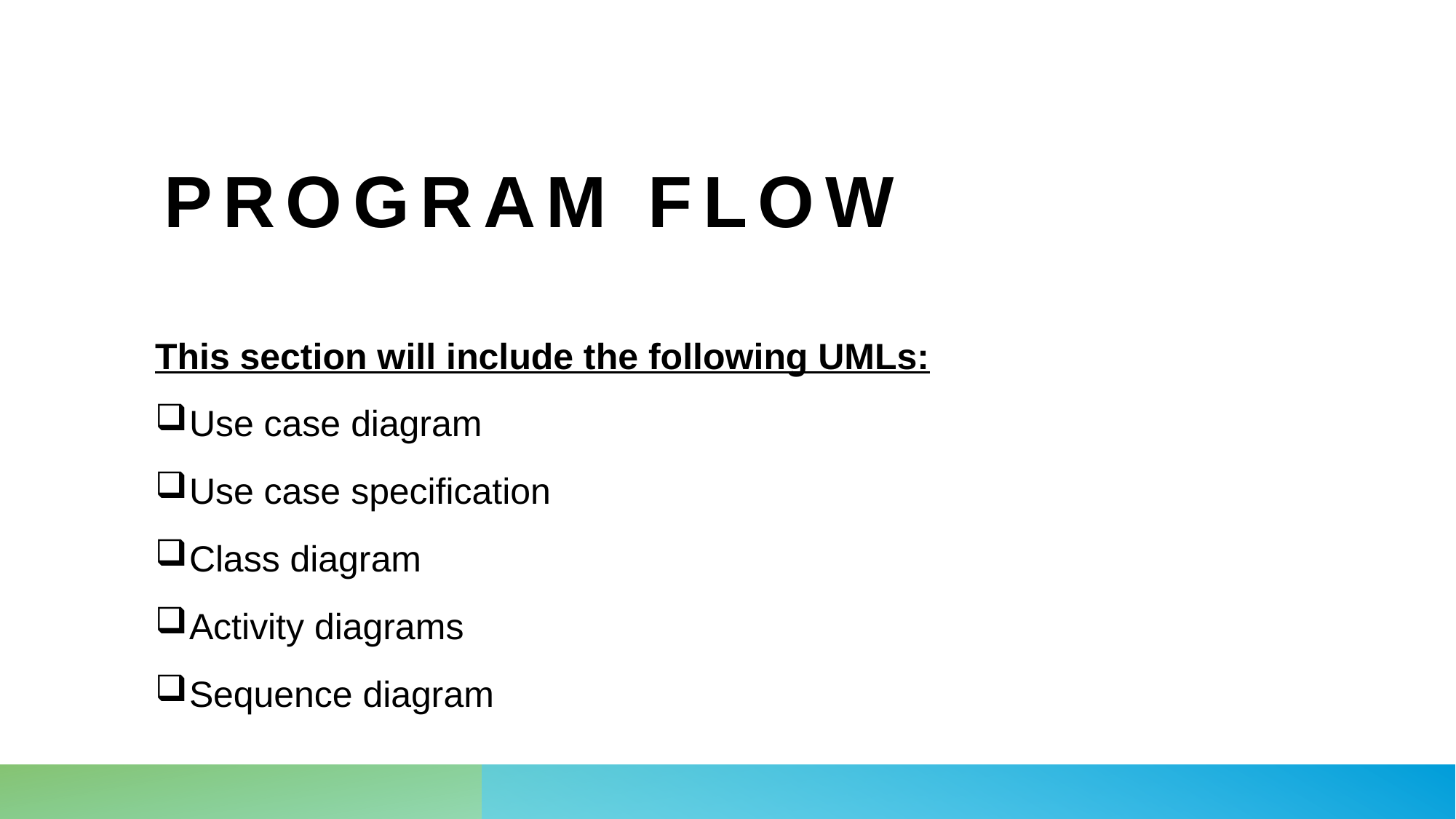

# Program flow

This section will include the following UMLs:
Use case diagram
Use case specification
Class diagram
Activity diagrams
Sequence diagram